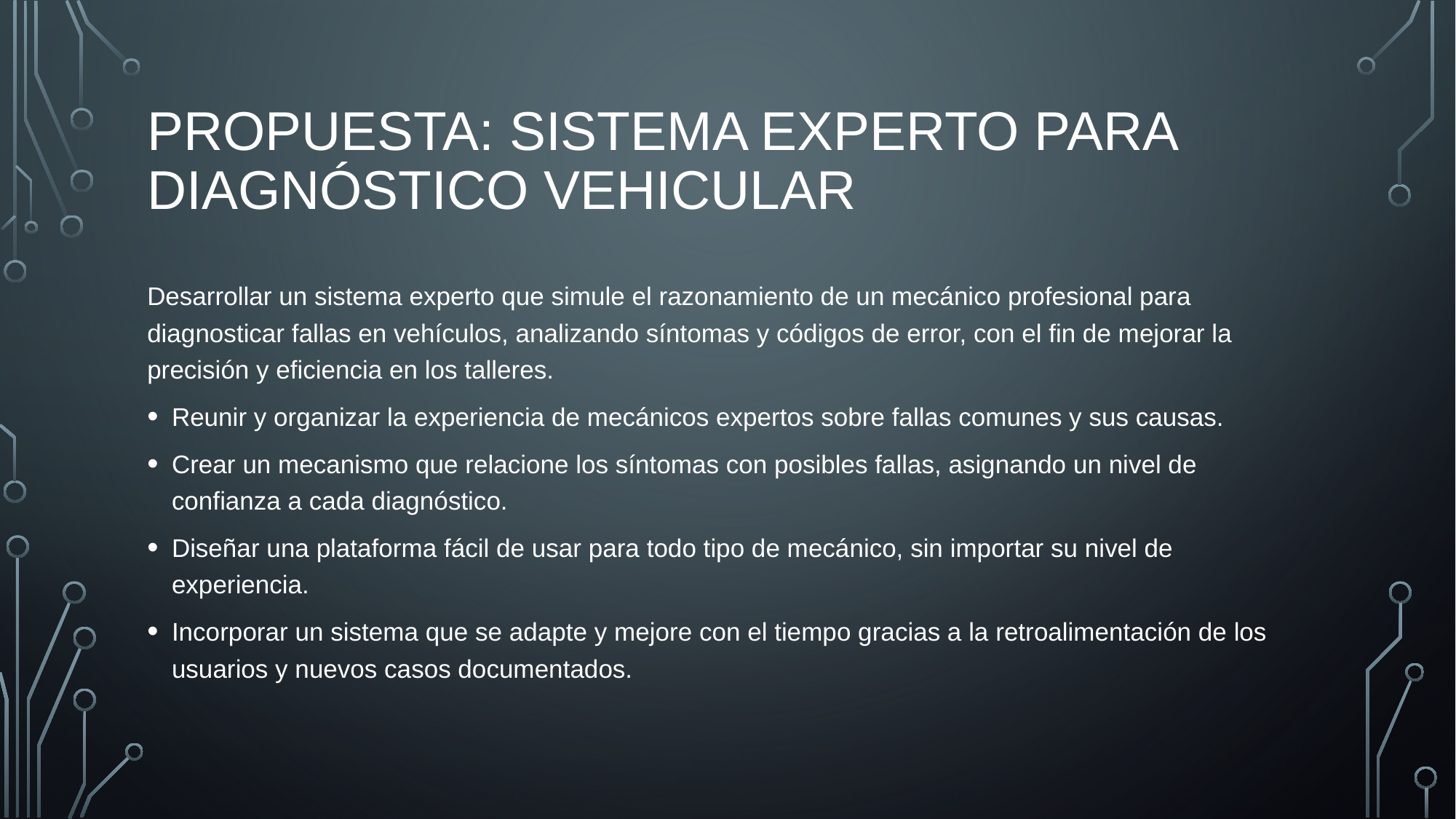

# Propuesta: Sistema Experto para Diagnóstico Vehicular
Desarrollar un sistema experto que simule el razonamiento de un mecánico profesional para diagnosticar fallas en vehículos, analizando síntomas y códigos de error, con el fin de mejorar la precisión y eficiencia en los talleres.
Reunir y organizar la experiencia de mecánicos expertos sobre fallas comunes y sus causas.
Crear un mecanismo que relacione los síntomas con posibles fallas, asignando un nivel de confianza a cada diagnóstico.
Diseñar una plataforma fácil de usar para todo tipo de mecánico, sin importar su nivel de experiencia.
Incorporar un sistema que se adapte y mejore con el tiempo gracias a la retroalimentación de los usuarios y nuevos casos documentados.